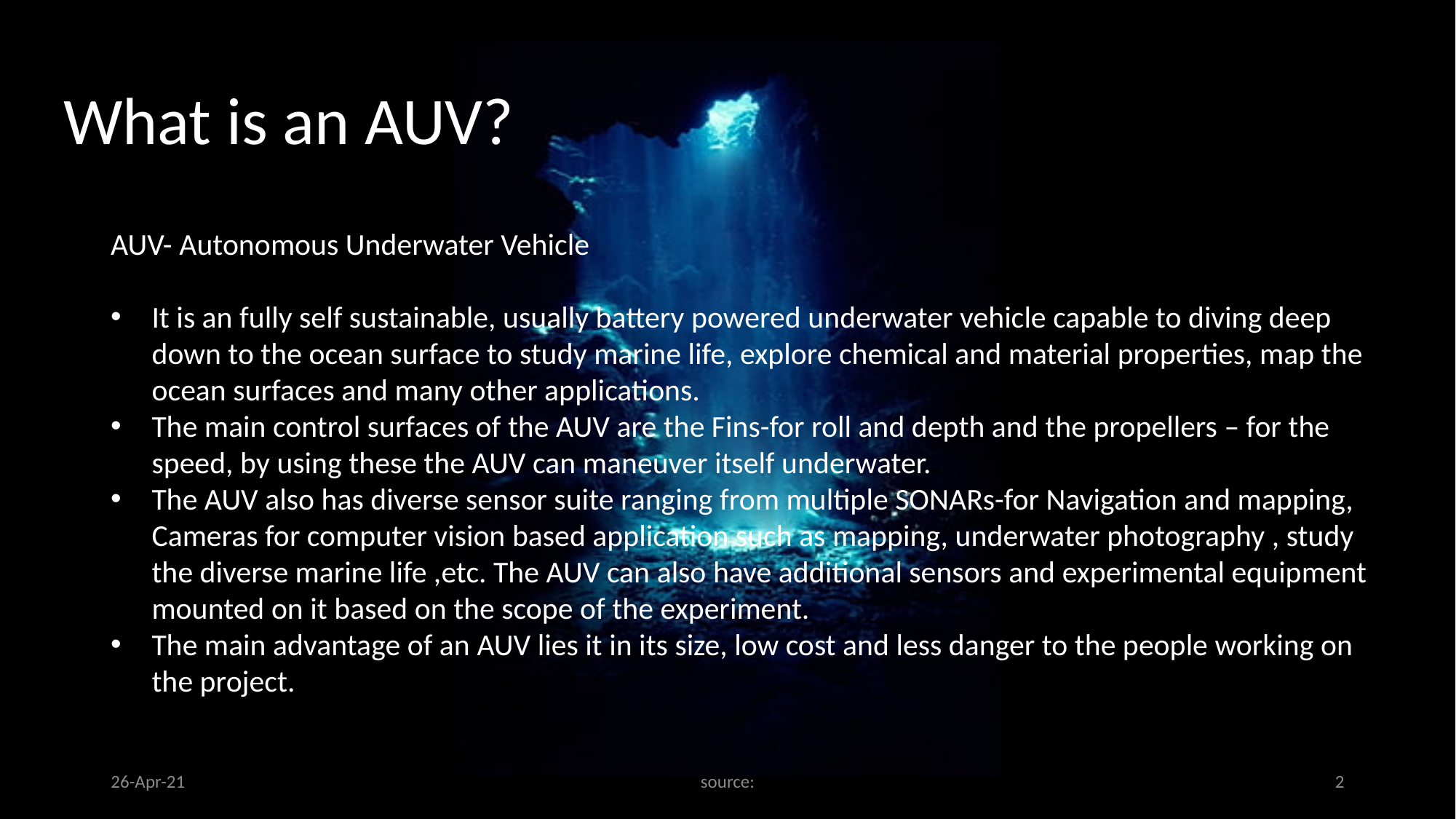

# What is an AUV?
AUV- Autonomous Underwater Vehicle

It is an fully self sustainable, usually battery powered underwater vehicle capable to diving deep down to the ocean surface to study marine life, explore chemical and material properties, map the ocean surfaces and many other applications.
The main control surfaces of the AUV are the Fins-for roll and depth and the propellers – for the speed, by using these the AUV can maneuver itself underwater.
The AUV also has diverse sensor suite ranging from multiple SONARs-for Navigation and mapping, Cameras for computer vision based application such as mapping, underwater photography , study the diverse marine life ,etc. The AUV can also have additional sensors and experimental equipment mounted on it based on the scope of the experiment.
The main advantage of an AUV lies it in its size, low cost and less danger to the people working on the project.

26-Apr-21
source:
2